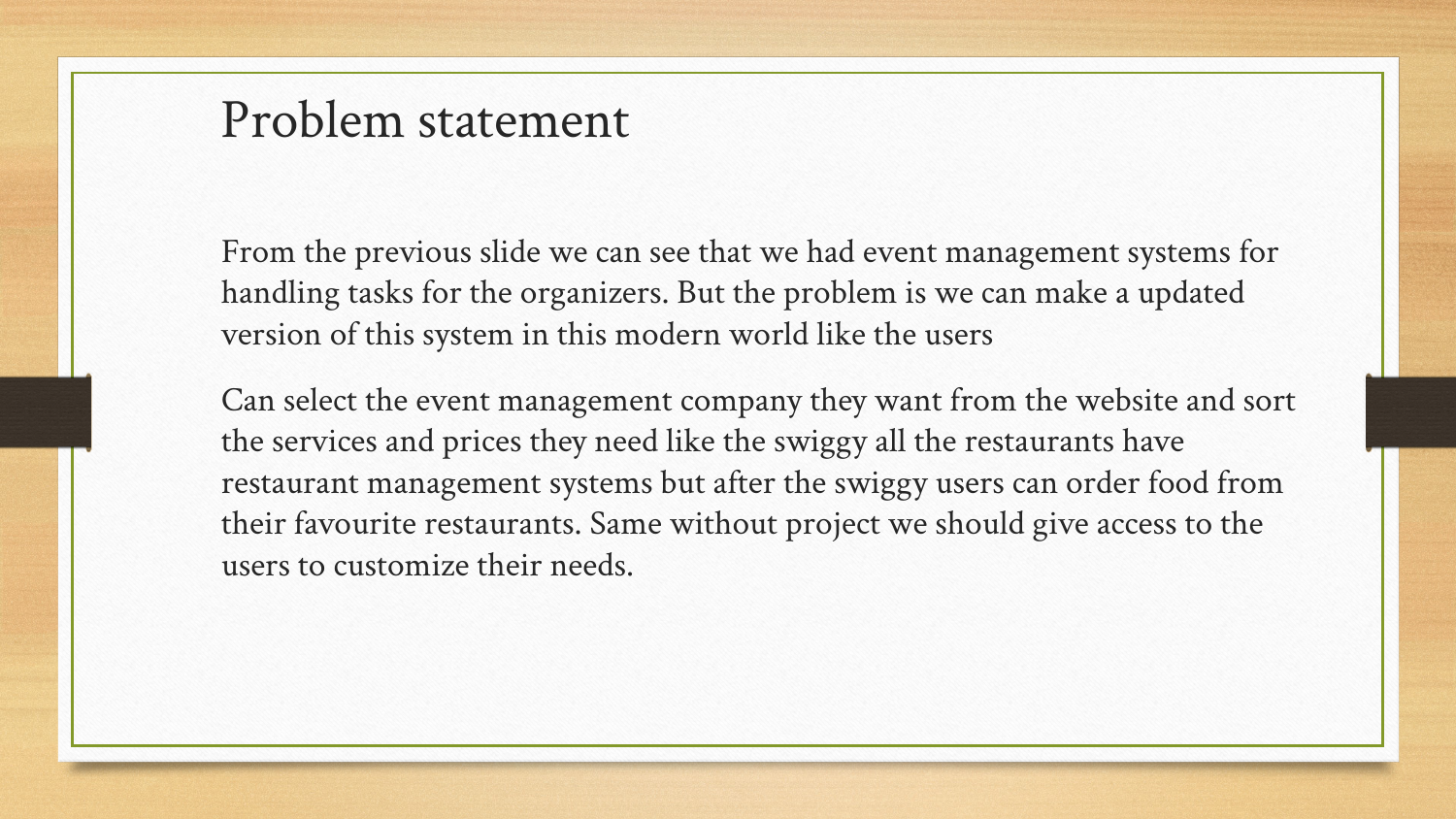

# Problem statement

From the previous slide we can see that we had event management systems for handling tasks for the organizers. But the problem is we can make a updated version of this system in this modern world like the users
Can select the event management company they want from the website and sort the services and prices they need like the swiggy all the restaurants have restaurant management systems but after the swiggy users can order food from their favourite restaurants. Same without project we should give access to the users to customize their needs.